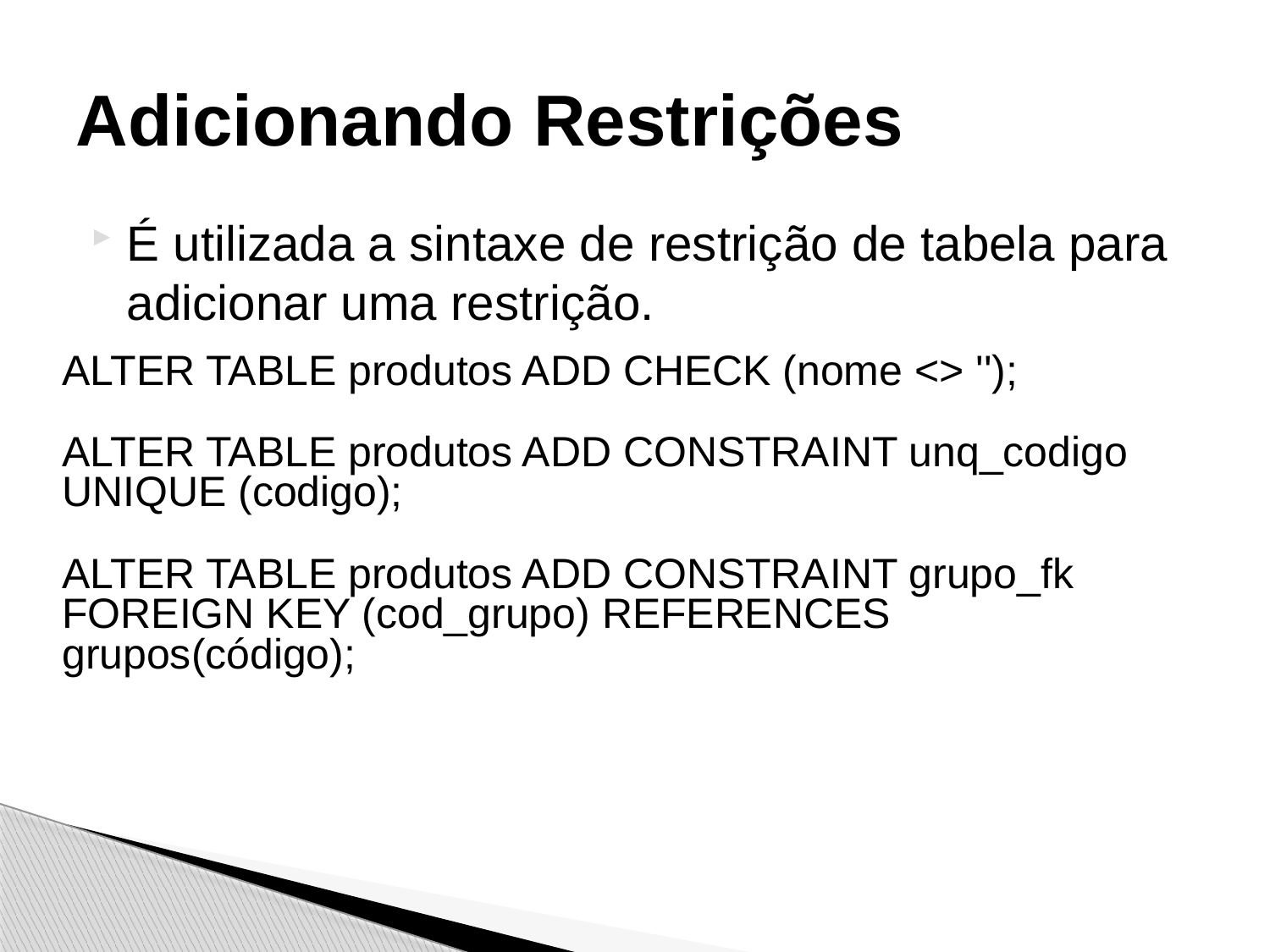

# Adicionando Restrições
É utilizada a sintaxe de restrição de tabela para adicionar uma restrição.

ALTER TABLE produtos ADD CHECK (nome <> '');

ALTER TABLE produtos ADD CONSTRAINT unq_codigo UNIQUE (codigo);

ALTER TABLE produtos ADD CONSTRAINT grupo_fk FOREIGN KEY (cod_grupo) REFERENCES grupos(código);